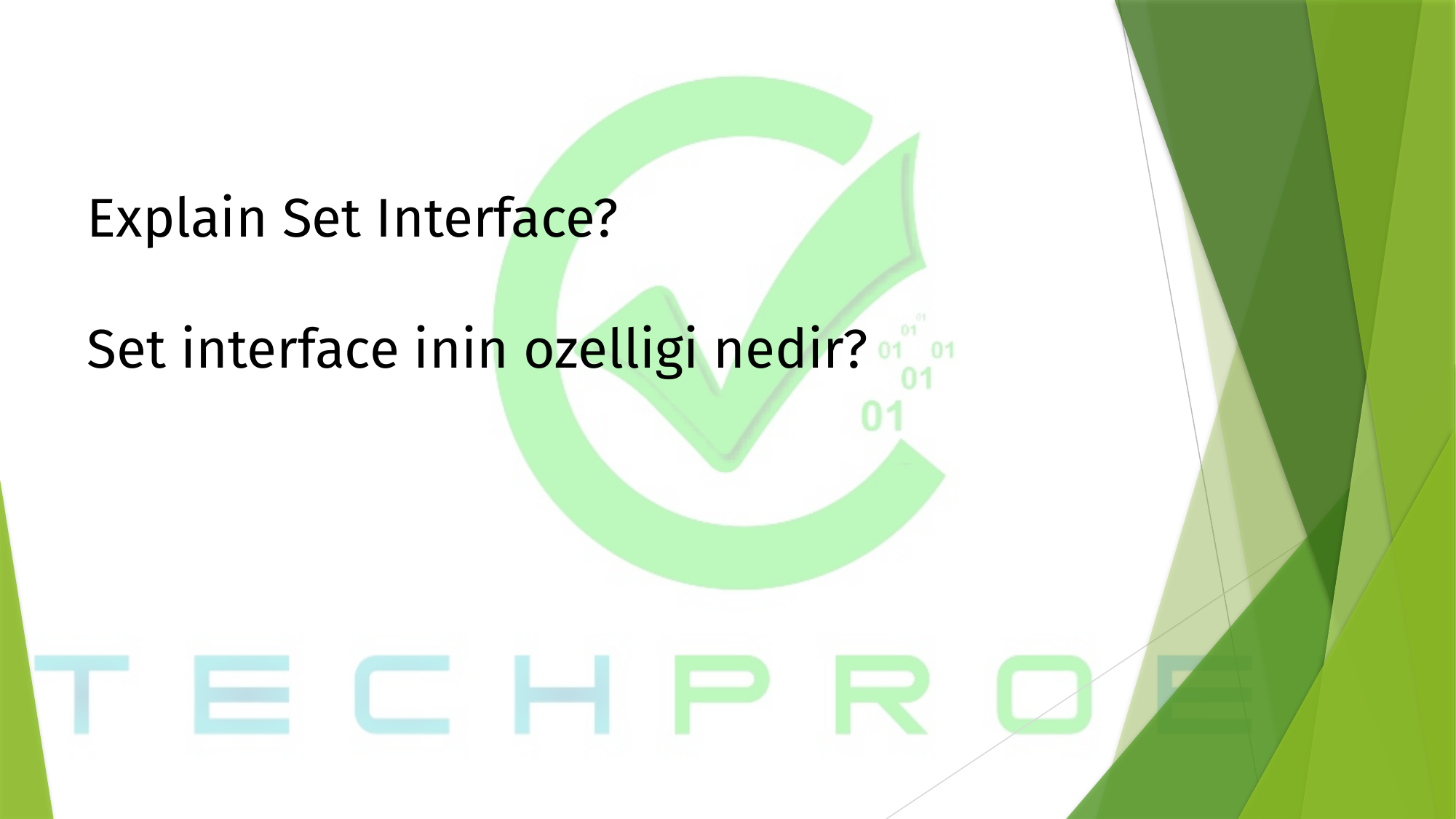

# Explain Set Interface? Set interface inin ozelligi nedir?